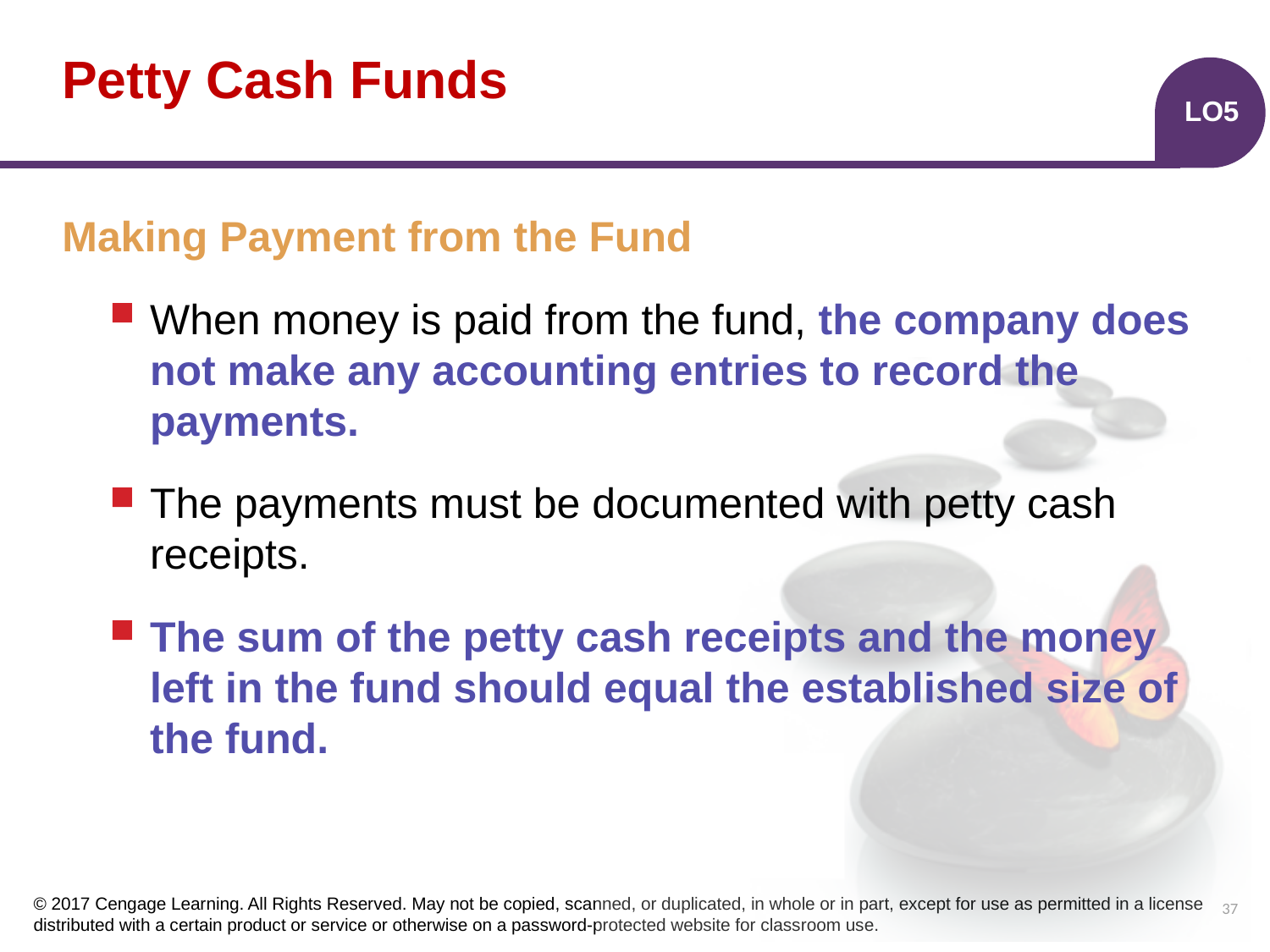

# Petty Cash Funds
LO5
Making Payment from the Fund
When money is paid from the fund, the company does not make any accounting entries to record the payments.
The payments must be documented with petty cash receipts.
The sum of the petty cash receipts and the money left in the fund should equal the established size of the fund.
37